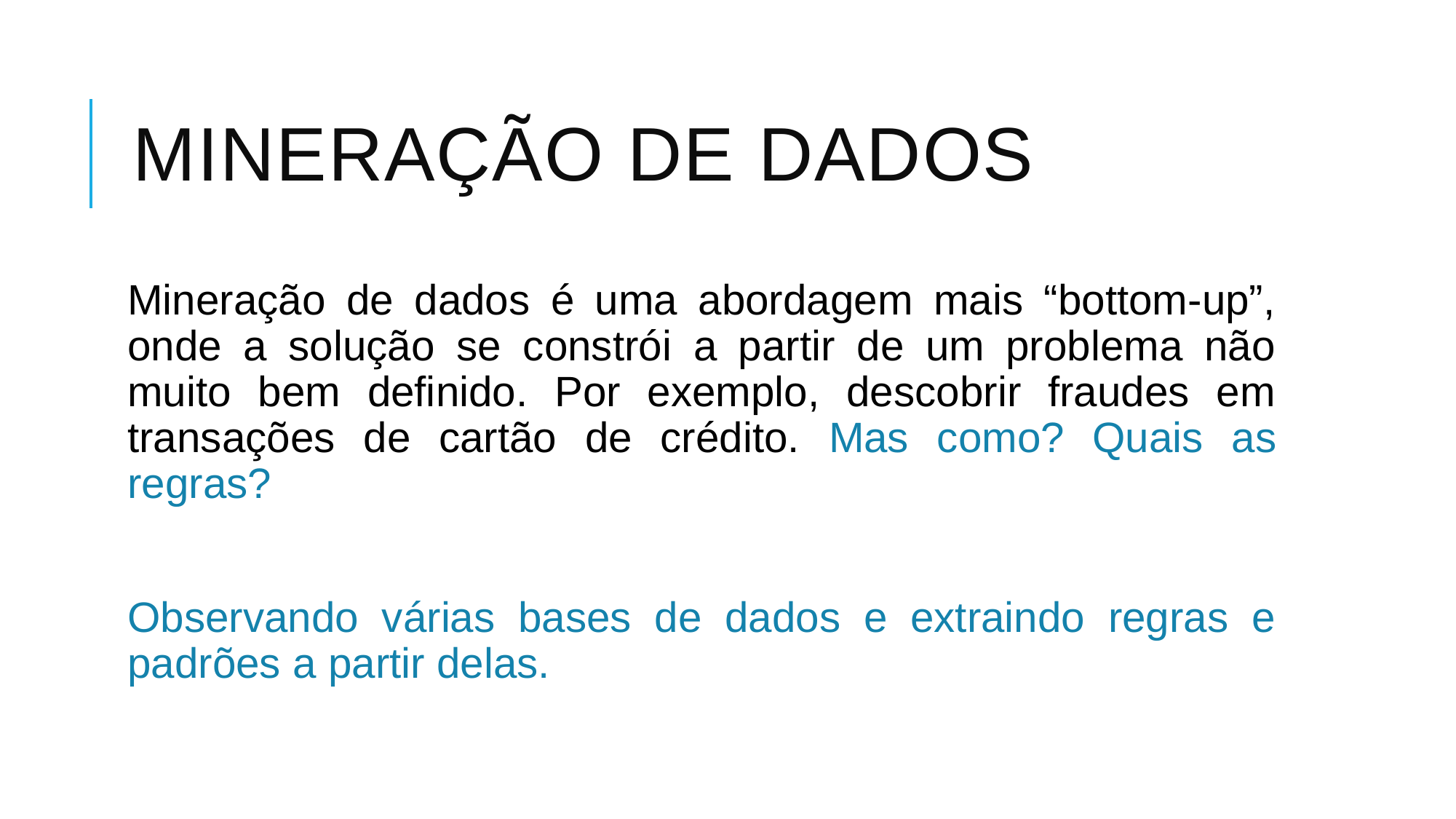

# Mineração de dados
Mineração de dados é uma abordagem mais “bottom-up”, onde a solução se constrói a partir de um problema não muito bem definido. Por exemplo, descobrir fraudes em transações de cartão de crédito. Mas como? Quais as regras?

Observando várias bases de dados e extraindo regras e padrões a partir delas.